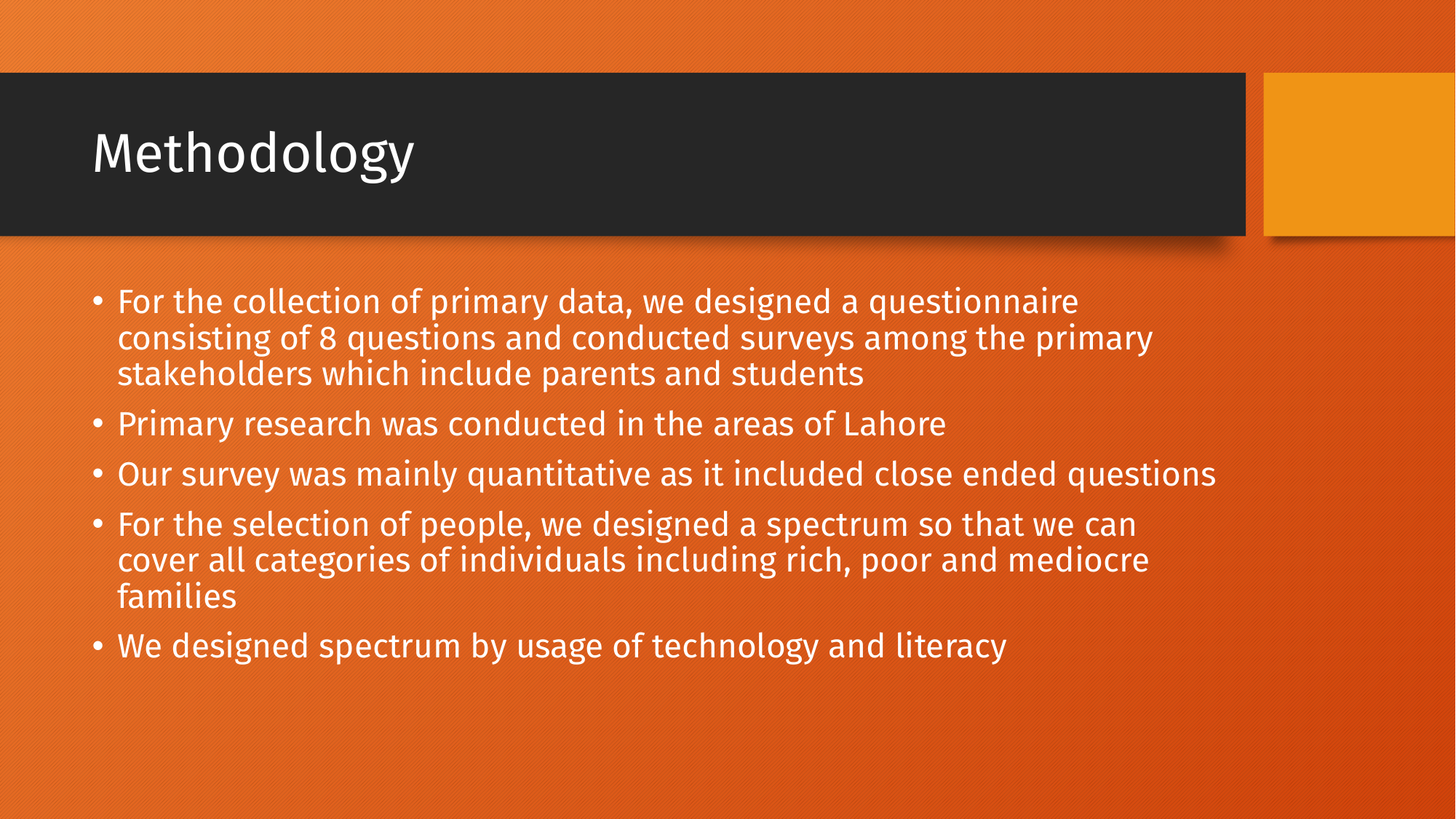

# Methodology
For the collection of primary data, we designed a questionnaire consisting of 8 questions and conducted surveys among the primary stakeholders which include parents and students
Primary research was conducted in the areas of Lahore
Our survey was mainly quantitative as it included close ended questions
For the selection of people, we designed a spectrum so that we can cover all categories of individuals including rich, poor and mediocre families
We designed spectrum by usage of technology and literacy